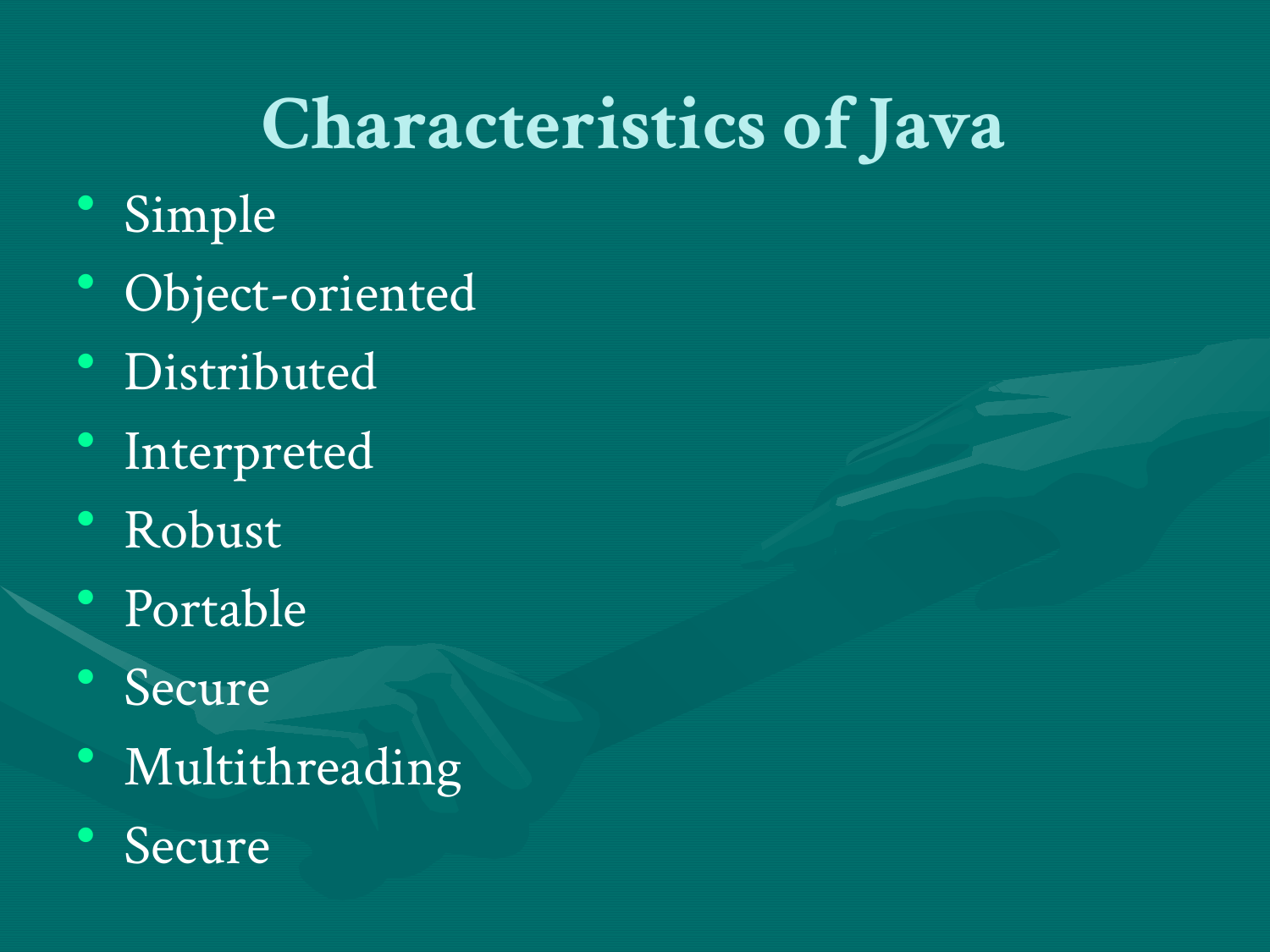

# Characteristics of Java
Simple
Object-oriented
Distributed
Interpreted
Robust
Portable
Secure
Multithreading
Secure